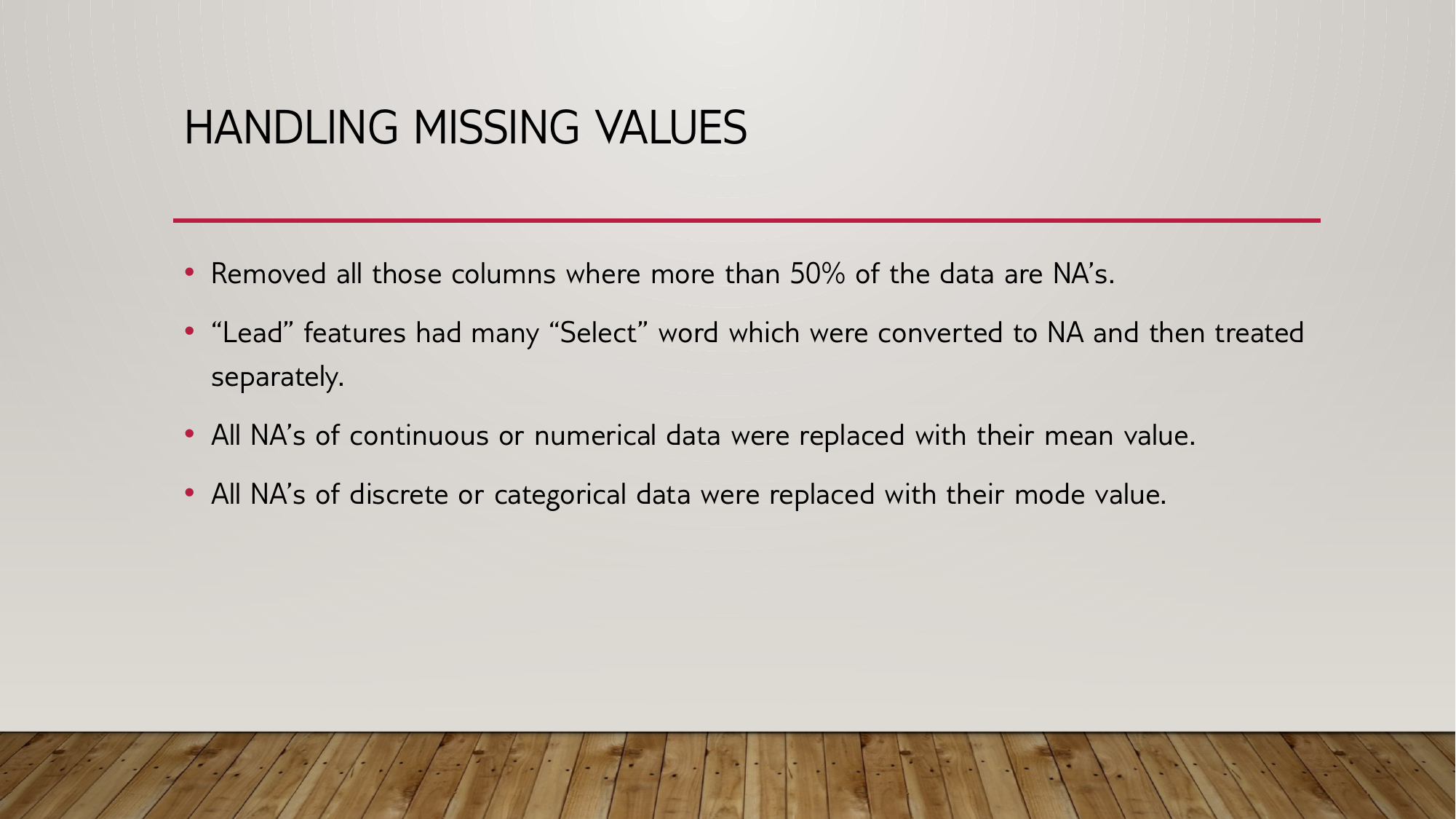

# Handling missing values
Removed all those columns where more than 50% of the data are NA’s.
“Lead” features had many “Select” word which were converted to NA and then treated separately.
All NA’s of continuous or numerical data were replaced with their mean value.
All NA’s of discrete or categorical data were replaced with their mode value.